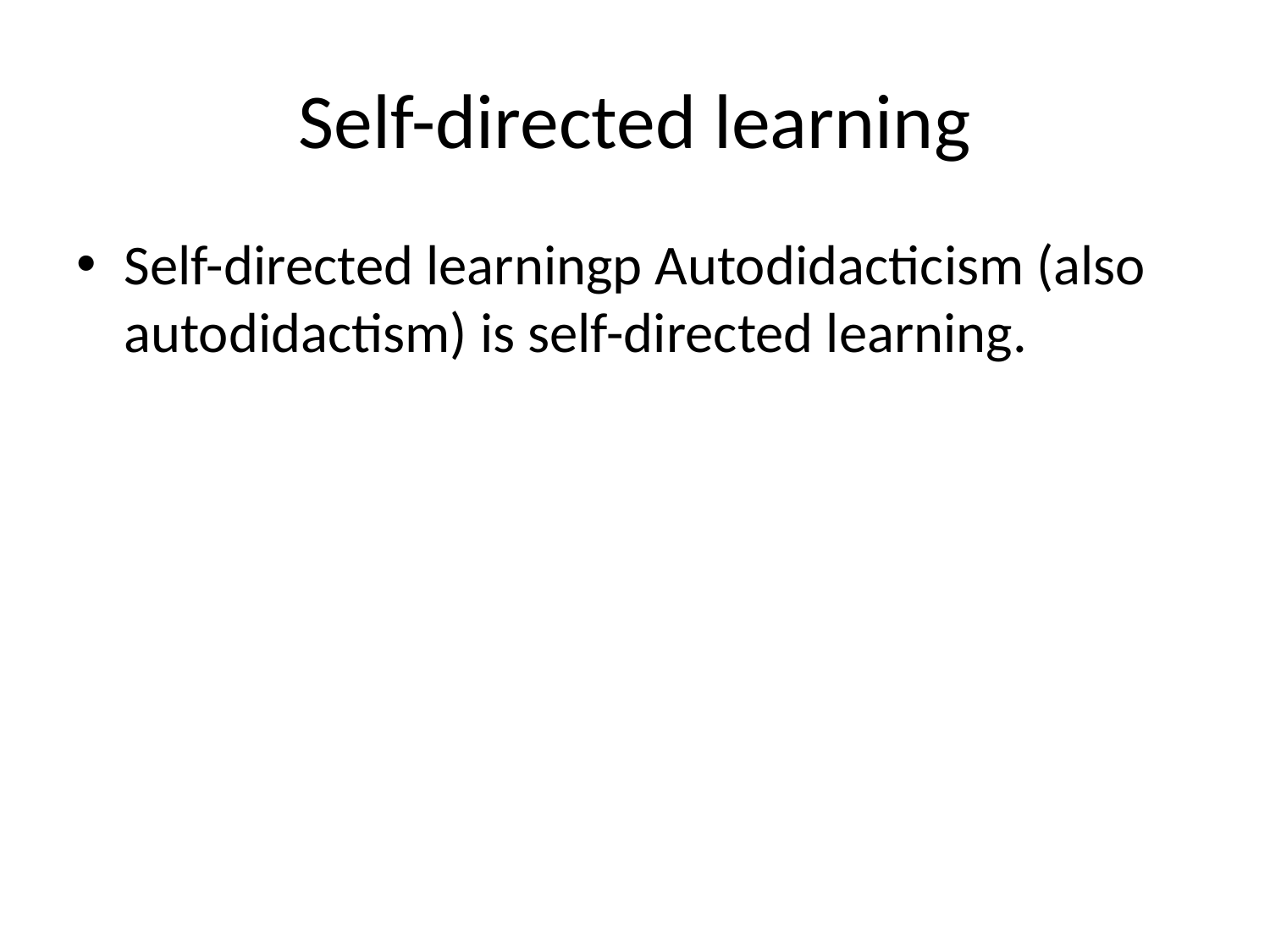

# Self-directed learning
Self-directed learningp Autodidacticism (also autodidactism) is self-directed learning.